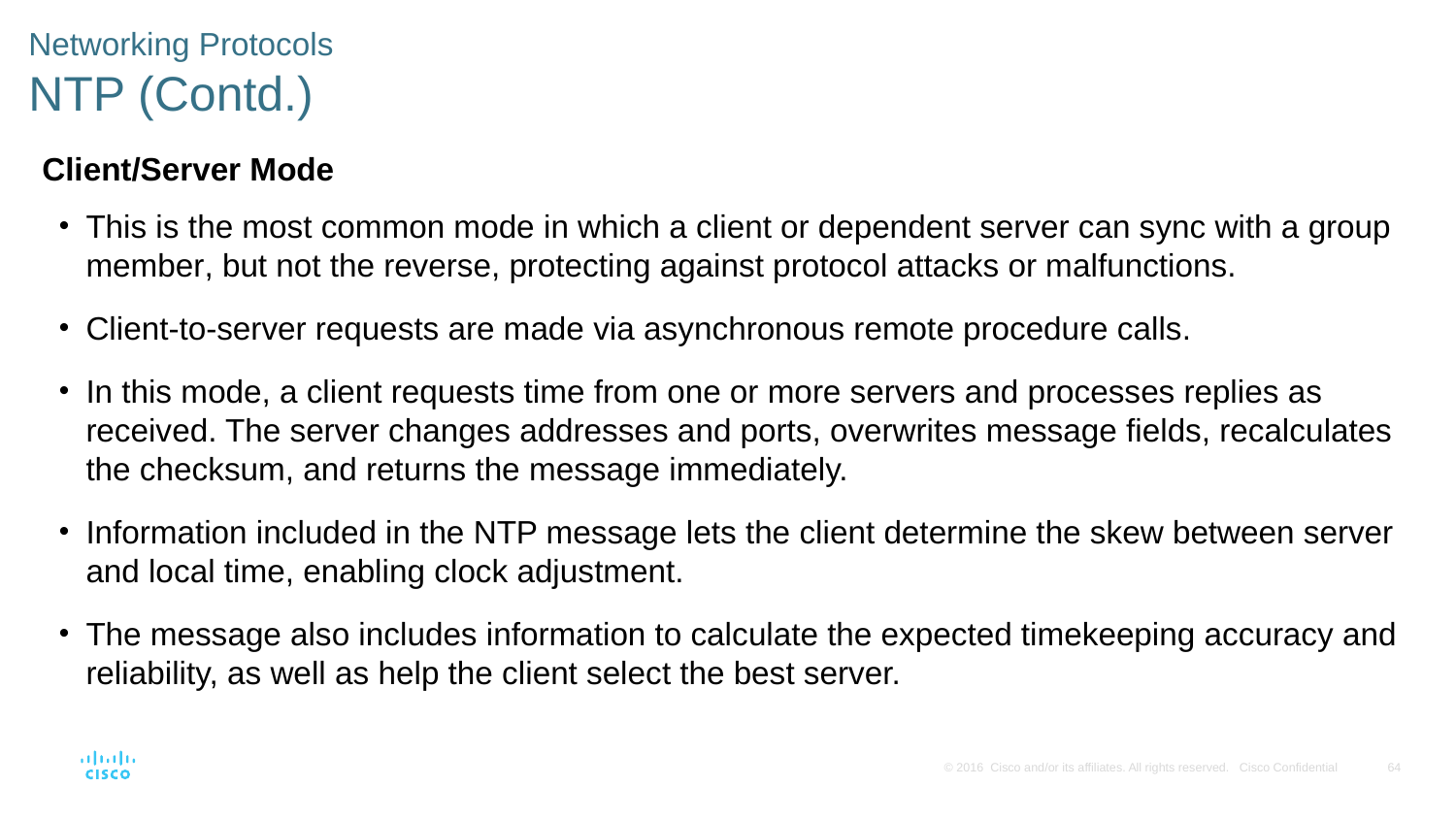

# Networking Protocols NTP (Contd.)
Client/Server Mode
This is the most common mode in which a client or dependent server can sync with a group member, but not the reverse, protecting against protocol attacks or malfunctions.
Client-to-server requests are made via asynchronous remote procedure calls.
In this mode, a client requests time from one or more servers and processes replies as received. The server changes addresses and ports, overwrites message ﬁelds, recalculates the checksum, and returns the message immediately.
Information included in the NTP message lets the client determine the skew between server and local time, enabling clock adjustment.
The message also includes information to calculate the expected timekeeping accuracy and reliability, as well as help the client select the best server.